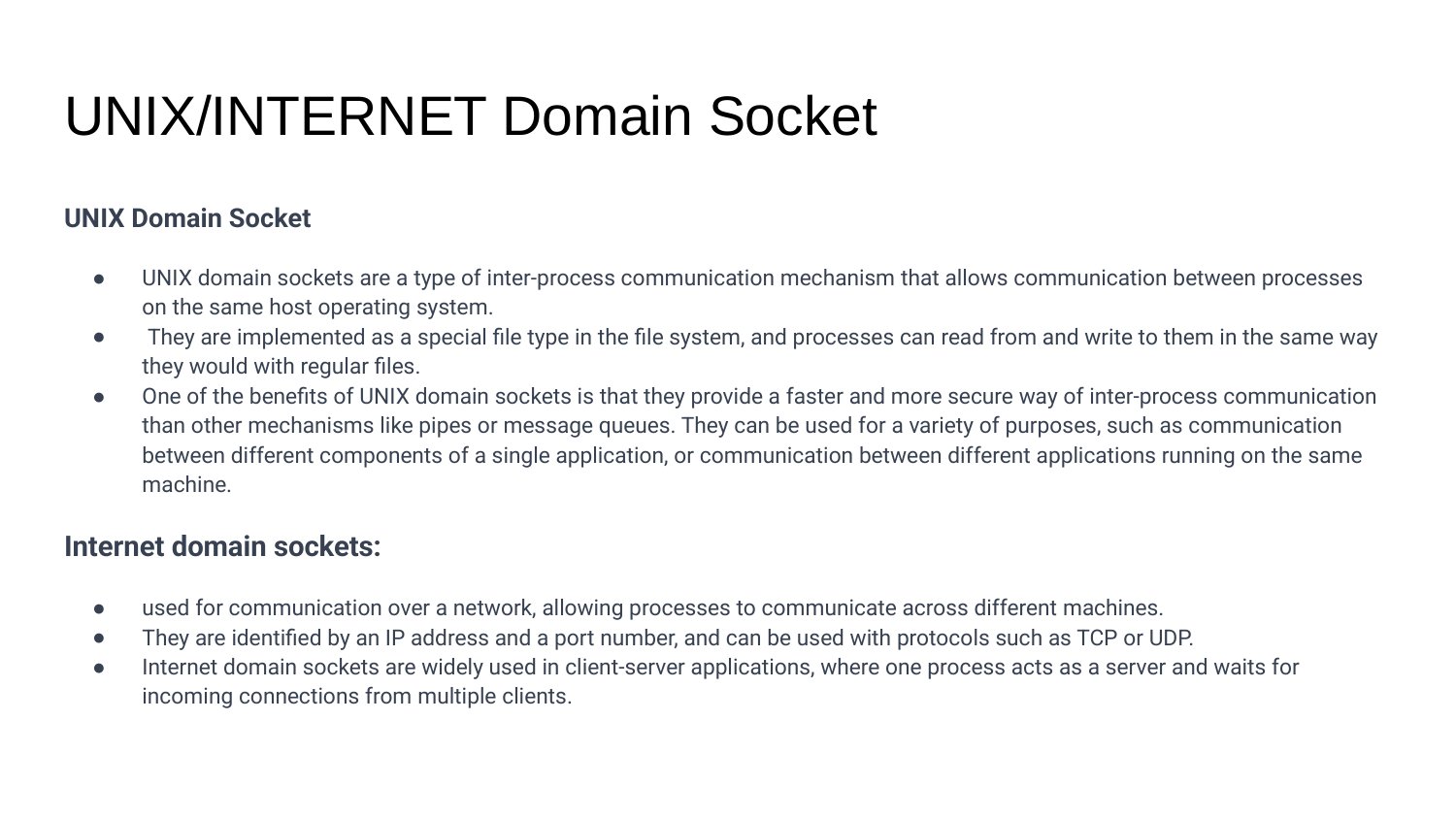

# UNIX/INTERNET Domain Socket
UNIX Domain Socket
UNIX domain sockets are a type of inter-process communication mechanism that allows communication between processes on the same host operating system.
 They are implemented as a special file type in the file system, and processes can read from and write to them in the same way they would with regular files.
One of the benefits of UNIX domain sockets is that they provide a faster and more secure way of inter-process communication than other mechanisms like pipes or message queues. They can be used for a variety of purposes, such as communication between different components of a single application, or communication between different applications running on the same machine.
Internet domain sockets:
used for communication over a network, allowing processes to communicate across different machines.
They are identified by an IP address and a port number, and can be used with protocols such as TCP or UDP.
Internet domain sockets are widely used in client-server applications, where one process acts as a server and waits for incoming connections from multiple clients.